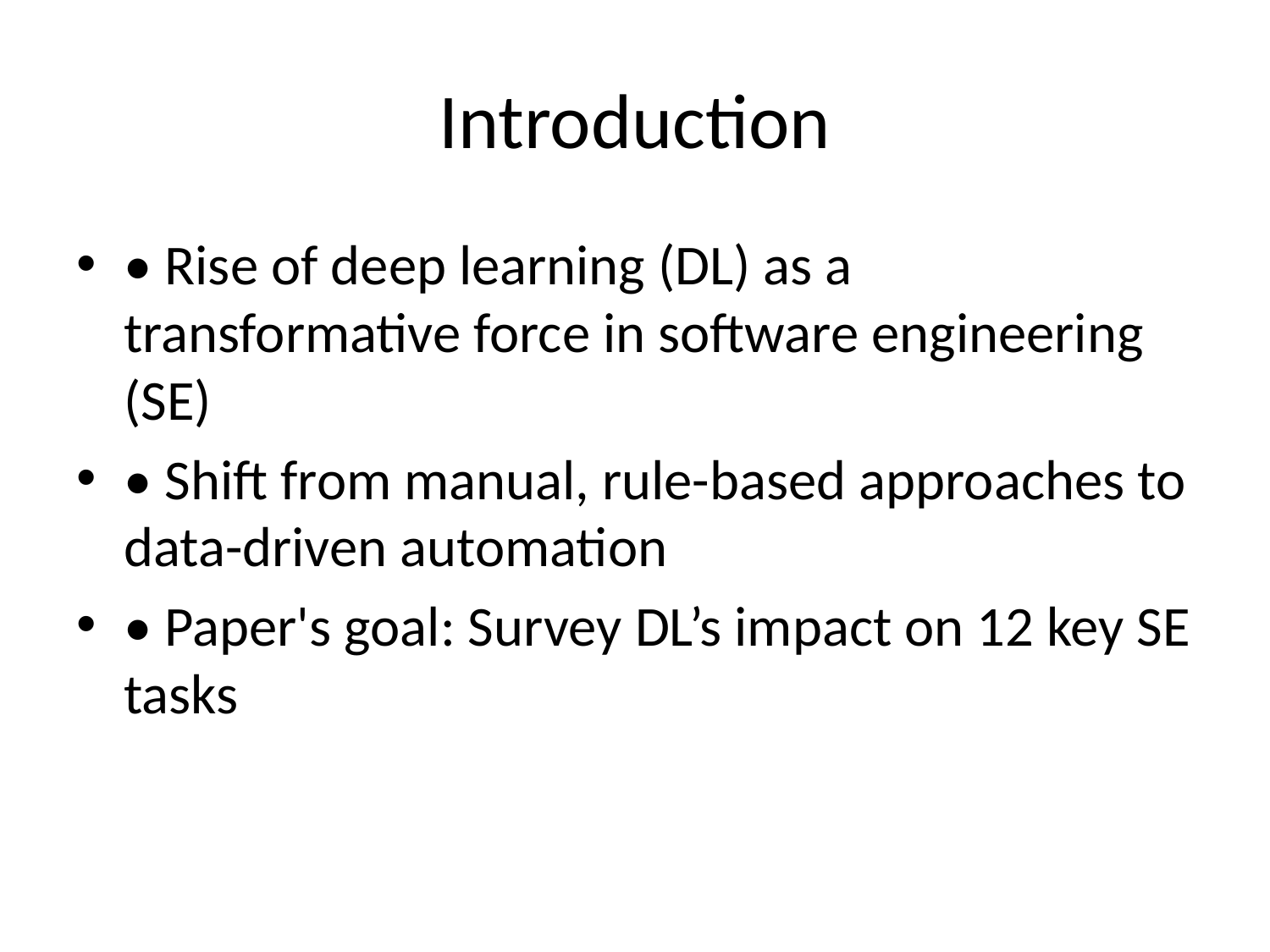

# Introduction
• Rise of deep learning (DL) as a transformative force in software engineering (SE)
• Shift from manual, rule-based approaches to data-driven automation
• Paper's goal: Survey DL’s impact on 12 key SE tasks